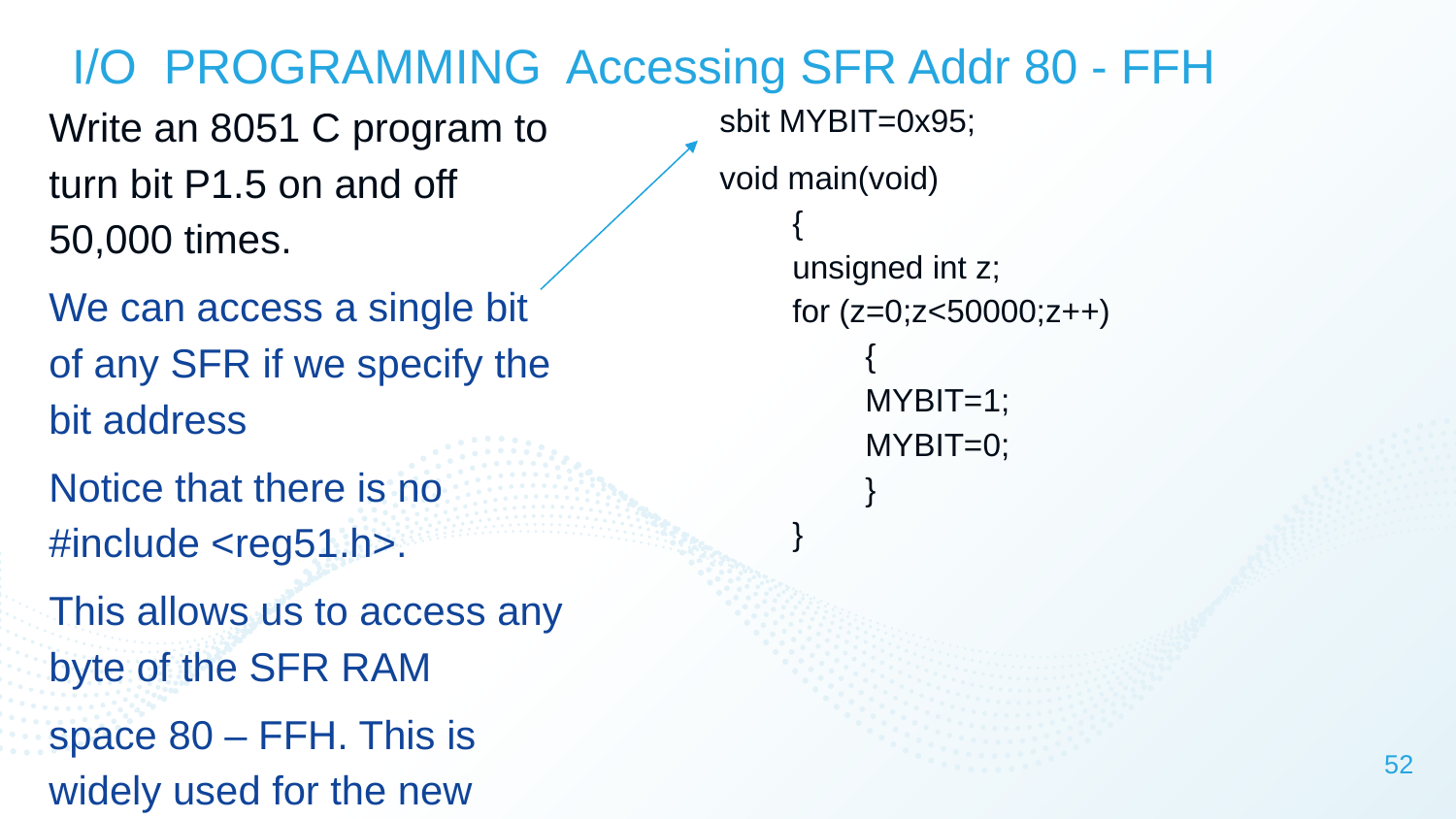

# I/O  PROGRAMMING  Accessing SFR Addr 80 - FFH
Write an 8051 C program to turn bit P1.5 on and off 50,000 times.
We can access a single bit of any SFR if we specify the bit address
Notice that there is no #include <reg51.h>.
This allows us to access any byte of the SFR RAM
space 80 – FFH. This is widely used for the new
generation of 8051 microcontrollers.
sbit MYBIT=0x95;
void main(void)
{
unsigned int z;
for (z=0;z<50000;z++)
{
MYBIT=1;
MYBIT=0;
}
}
52